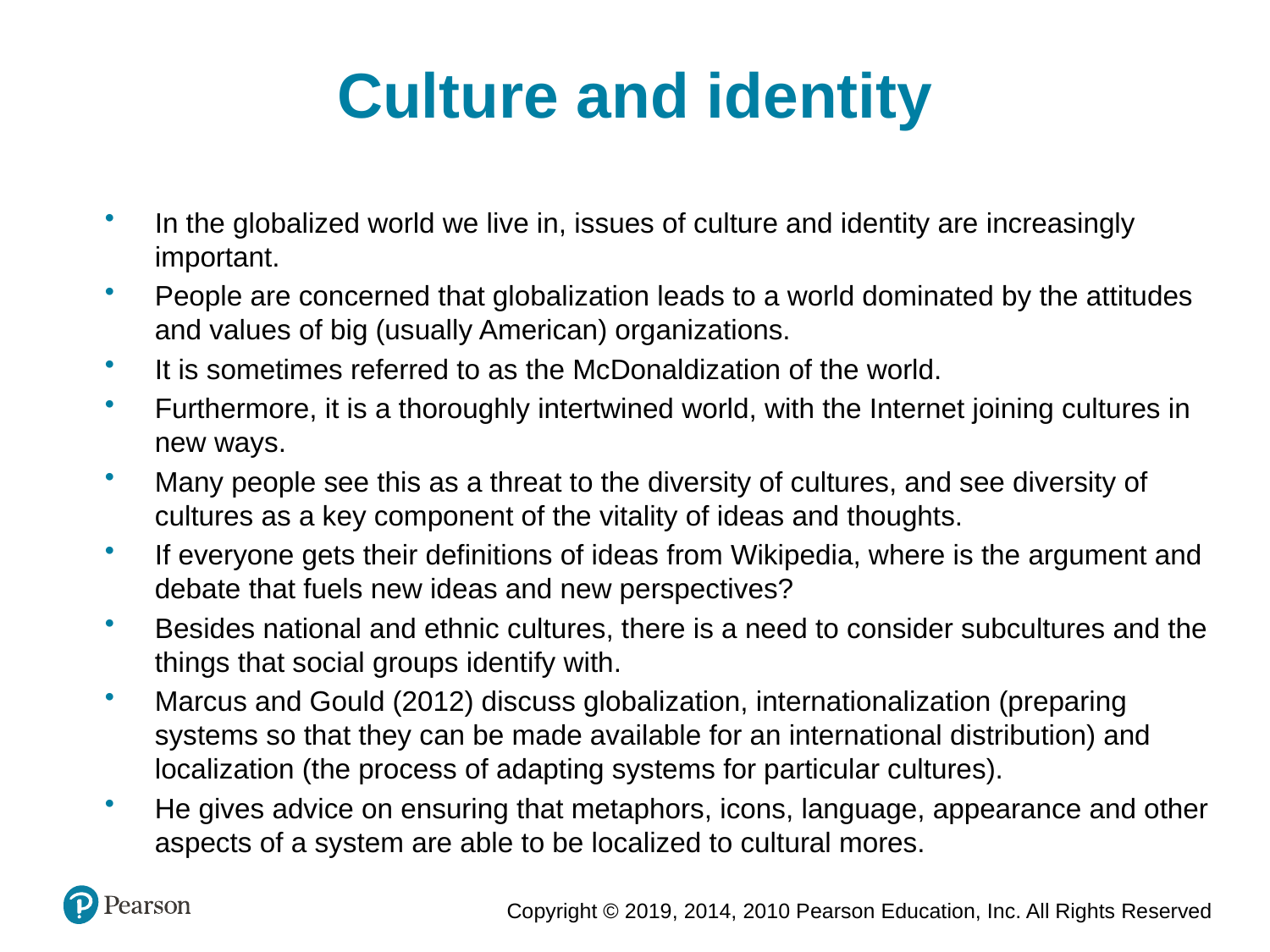

Culture and identity
In the globalized world we live in, issues of culture and identity are increasingly important.
People are concerned that globalization leads to a world dominated by the attitudes and values of big (usually American) organizations.
It is sometimes referred to as the McDonaldization of the world.
Furthermore, it is a thoroughly intertwined world, with the Internet joining cultures in new ways.
Many people see this as a threat to the diversity of cultures, and see diversity of cultures as a key component of the vitality of ideas and thoughts.
If everyone gets their definitions of ideas from Wikipedia, where is the argument and debate that fuels new ideas and new perspectives?
Besides national and ethnic cultures, there is a need to consider subcultures and the things that social groups identify with.
Marcus and Gould (2012) discuss globalization, internationalization (preparing systems so that they can be made available for an international distribution) and localization (the process of adapting systems for particular cultures).
He gives advice on ensuring that metaphors, icons, language, appearance and other aspects of a system are able to be localized to cultural mores.